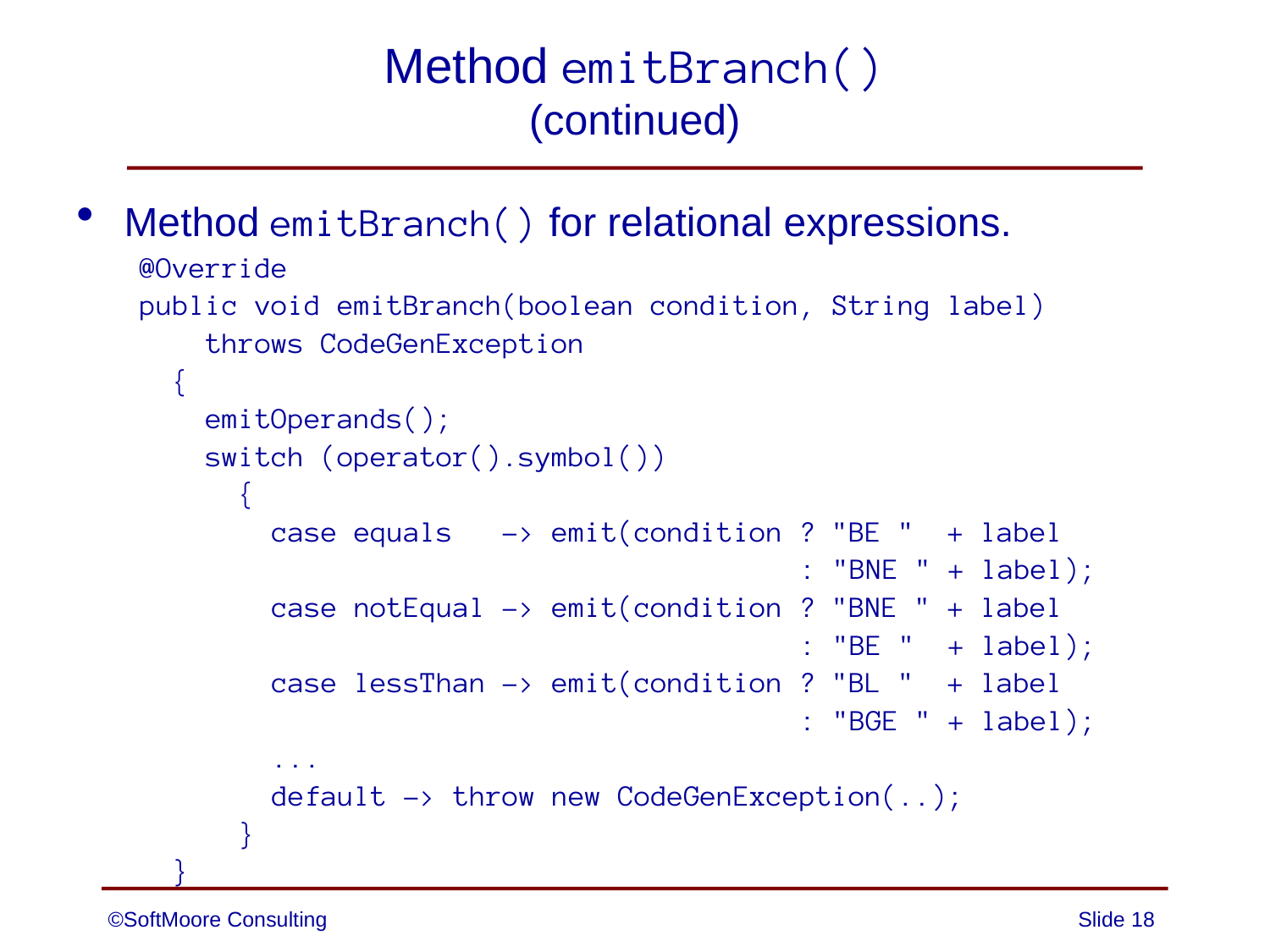

# Method emitBranch() (continued)
Method emitBranch() for relational expressions.
@Override
public void emitBranch(boolean condition, String label)
    throws CodeGenException
  {
    emitOperands();
    switch (operator().symbol())
      {
        case equals   -> emit(condition ? "BE "  + label
                                        : "BNE " + label);
        case notEqual -> emit(condition ? "BNE " + label
                                        : "BE "  + label);
        case lessThan -> emit(condition ? "BL "  + label
                                        : "BGE " + label);
        ...
        default -> throw new CodeGenException(..);
      }
  }
©SoftMoore Consulting
Slide 18